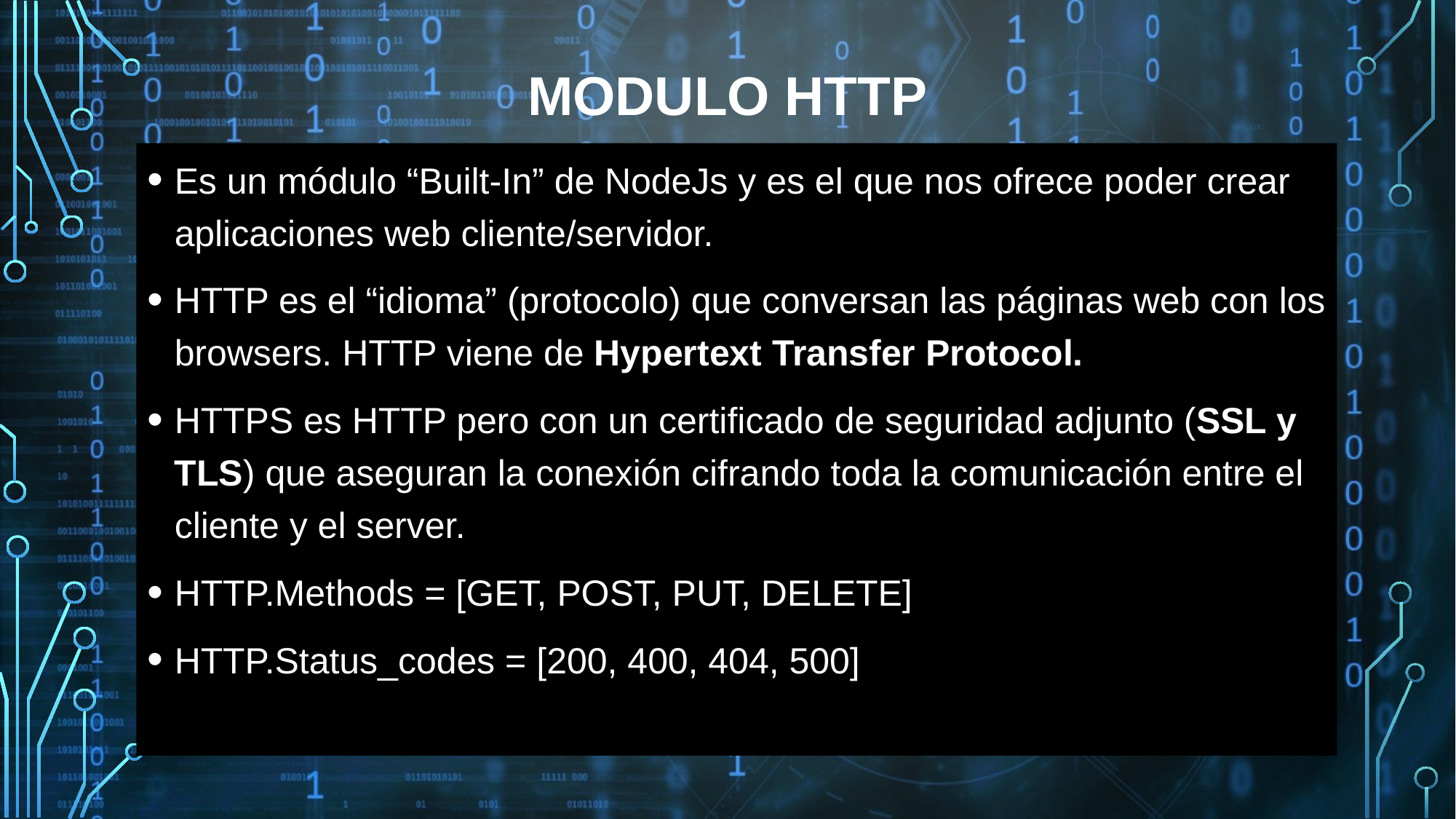

# MODULO HTTP
Es un módulo “Built-In” de NodeJs y es el que nos ofrece poder crear aplicaciones web cliente/servidor.
HTTP es el “idioma” (protocolo) que conversan las páginas web con los browsers. HTTP viene de Hypertext Transfer Protocol.
HTTPS es HTTP pero con un certificado de seguridad adjunto (SSL y TLS) que aseguran la conexión cifrando toda la comunicación entre el cliente y el server.
HTTP.Methods = [GET, POST, PUT, DELETE]
HTTP.Status_codes = [200, 400, 404, 500]